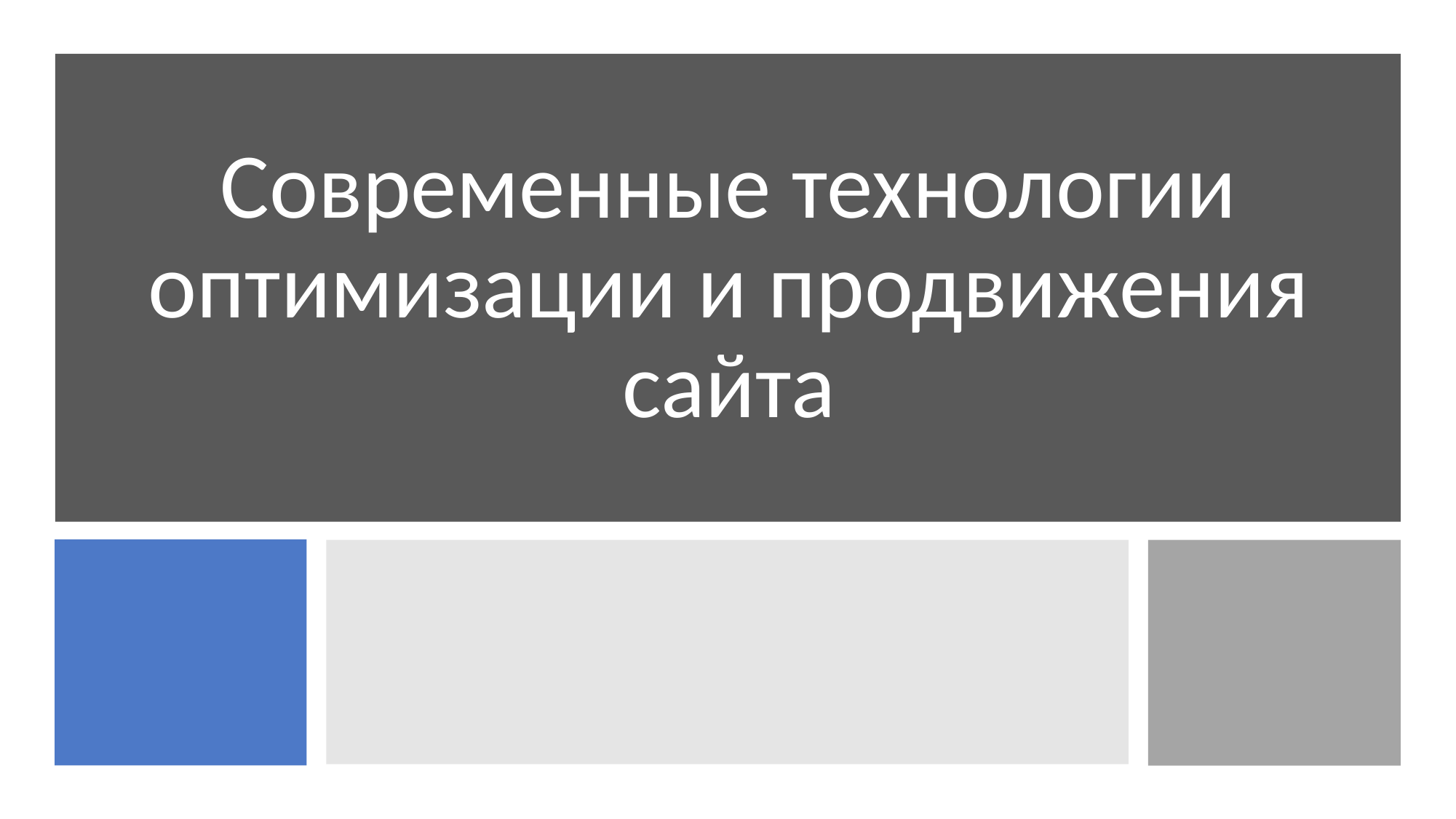

# Современные технологии оптимизации и продвижения сайта